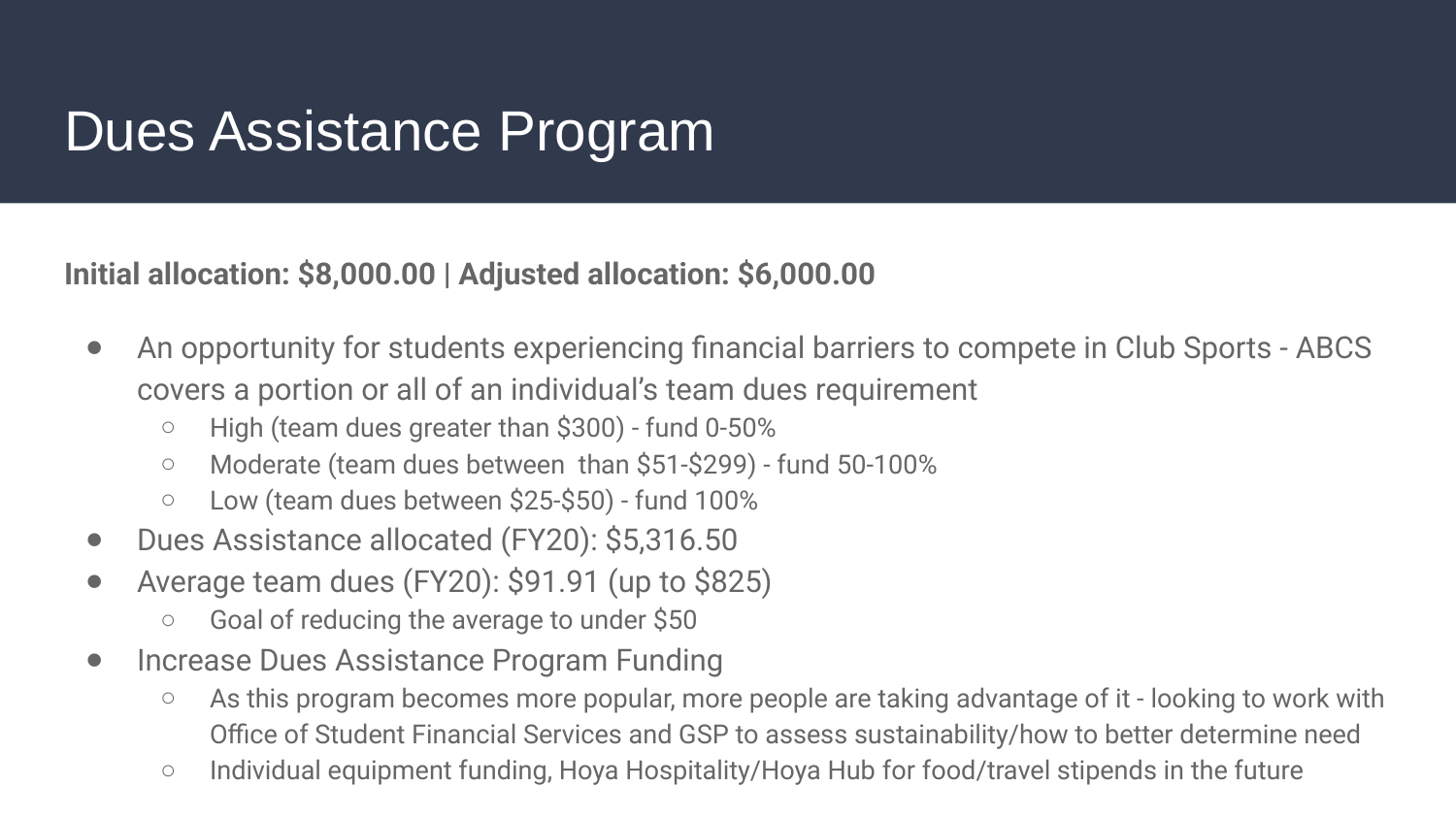

# Dues Assistance Program
Initial allocation: $8,000.00 | Adjusted allocation: $6,000.00
An opportunity for students experiencing financial barriers to compete in Club Sports - ABCS covers a portion or all of an individual’s team dues requirement
High (team dues greater than $300) - fund 0-50%
Moderate (team dues between  than $51-$299) - fund 50-100%
Low (team dues between $25-$50) - fund 100%
Dues Assistance allocated (FY20): $5,316.50
Average team dues (FY20): $91.91 (up to $825)
Goal of reducing the average to under $50
Increase Dues Assistance Program Funding
As this program becomes more popular, more people are taking advantage of it - looking to work with Office of Student Financial Services and GSP to assess sustainability/how to better determine need
Individual equipment funding, Hoya Hospitality/Hoya Hub for food/travel stipends in the future